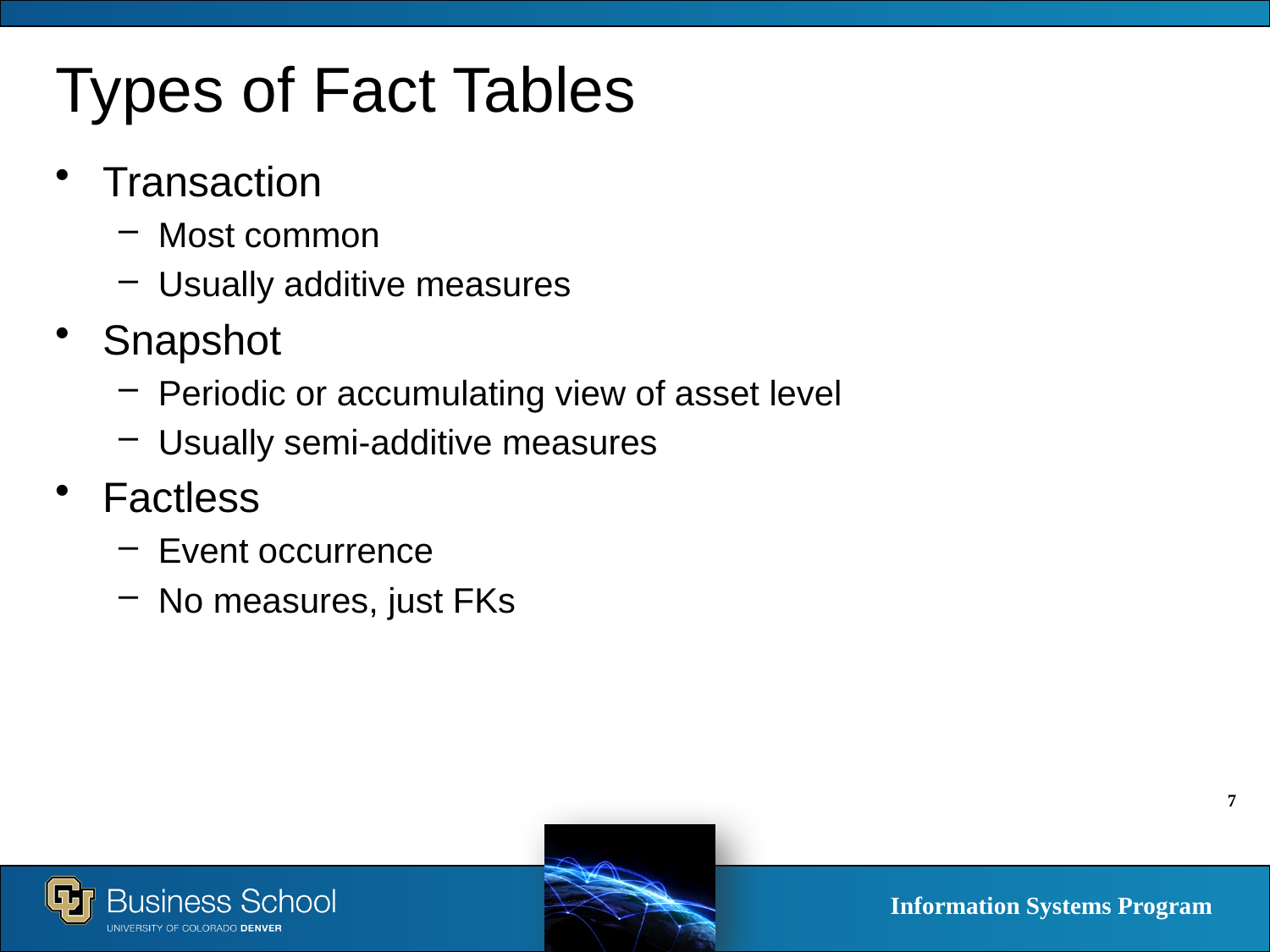

# Types of Fact Tables
Transaction
Most common
Usually additive measures
Snapshot
Periodic or accumulating view of asset level
Usually semi-additive measures
Factless
Event occurrence
No measures, just FKs